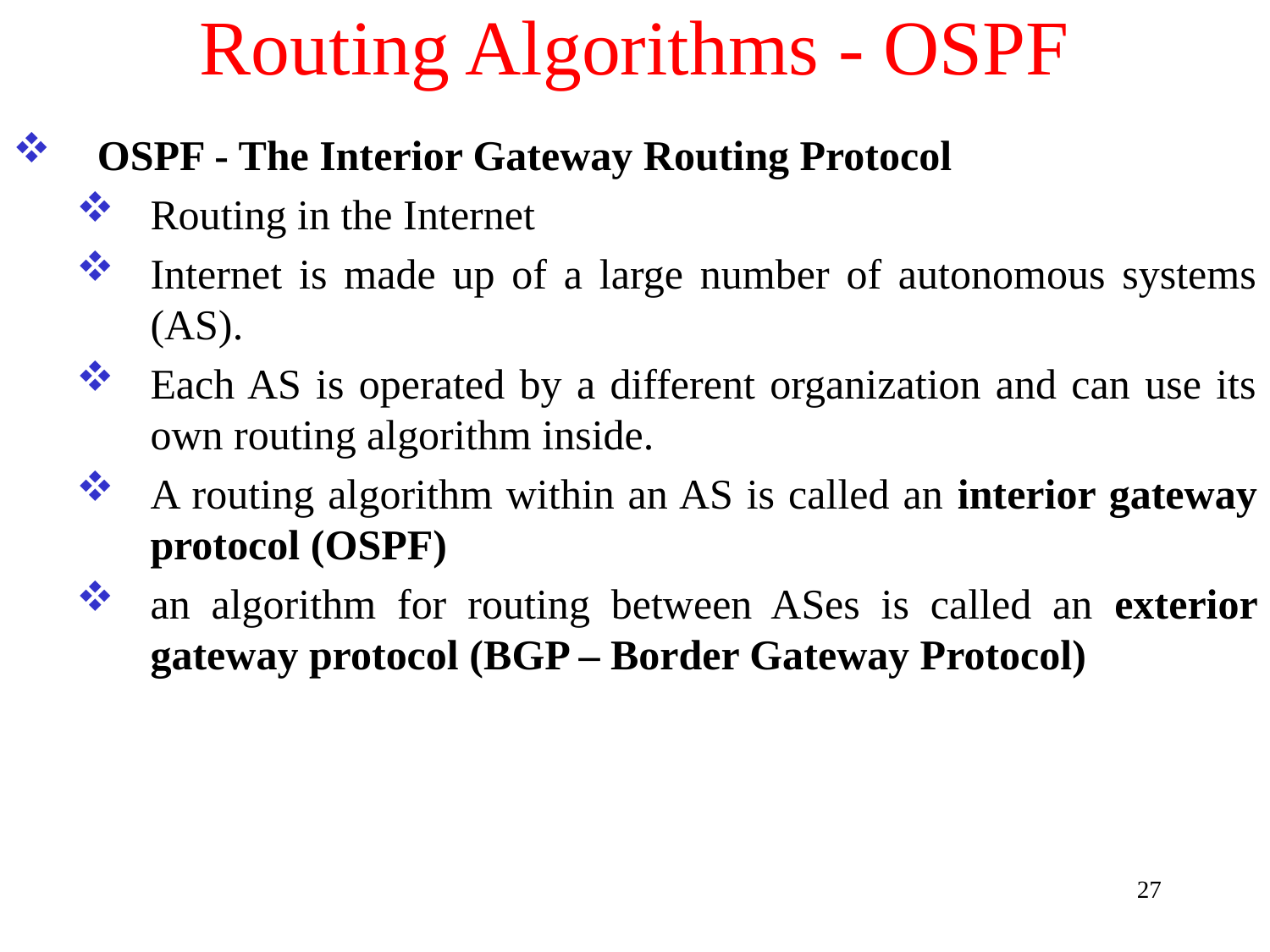

# Routing Algorithms - OSPF
OSPF - The Interior Gateway Routing Protocol
Routing in the Internet
Internet is made up of a large number of autonomous systems (AS).
Each AS is operated by a different organization and can use its own routing algorithm inside.
A routing algorithm within an AS is called an interior gateway protocol (OSPF)
an algorithm for routing between ASes is called an exterior gateway protocol (BGP – Border Gateway Protocol)

27